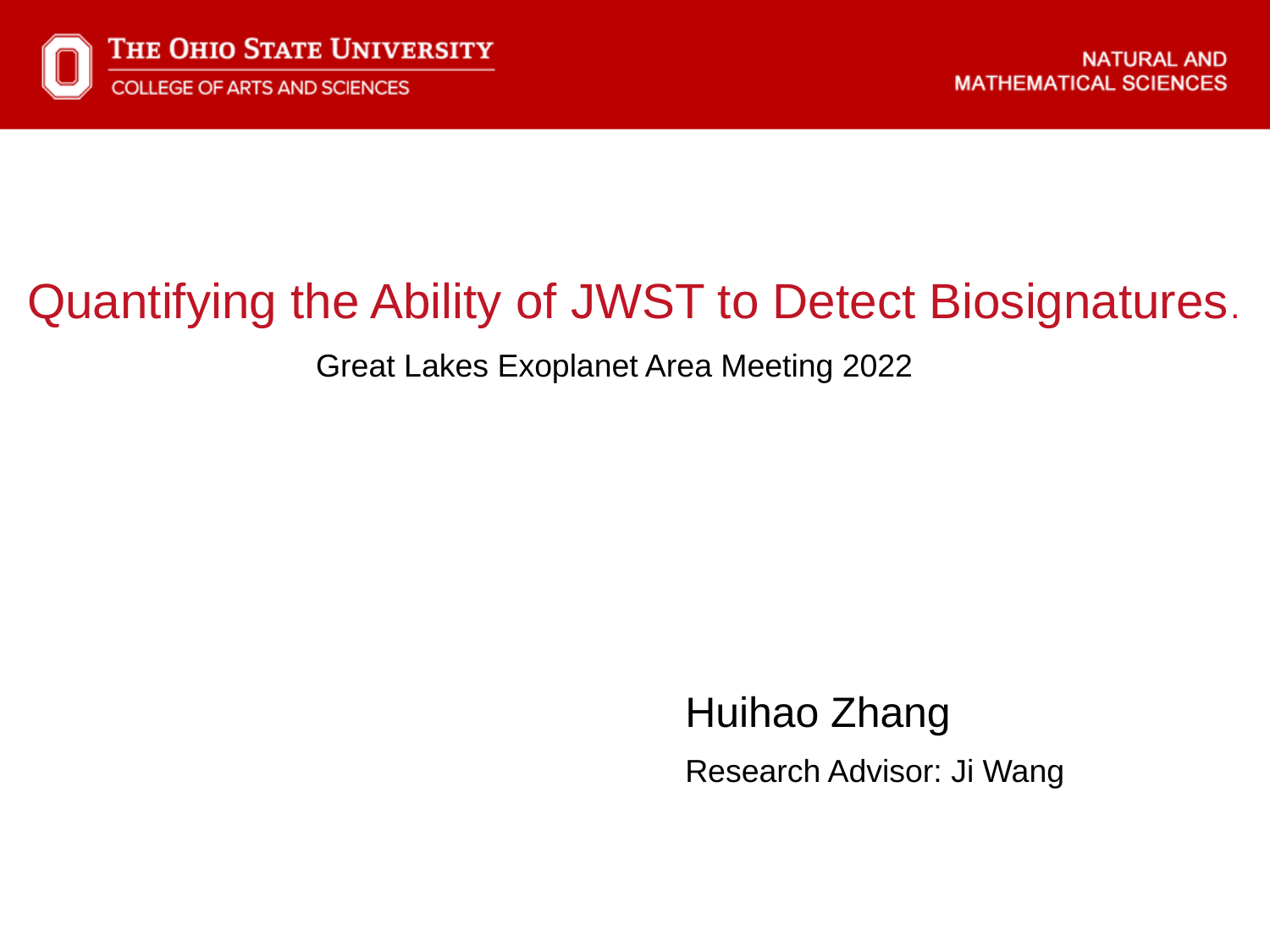

Quantifying the Ability of JWST to Detect Biosignatures.

Great Lakes Exoplanet Area Meeting 2022
Huihao Zhang

Research Advisor: Ji Wang